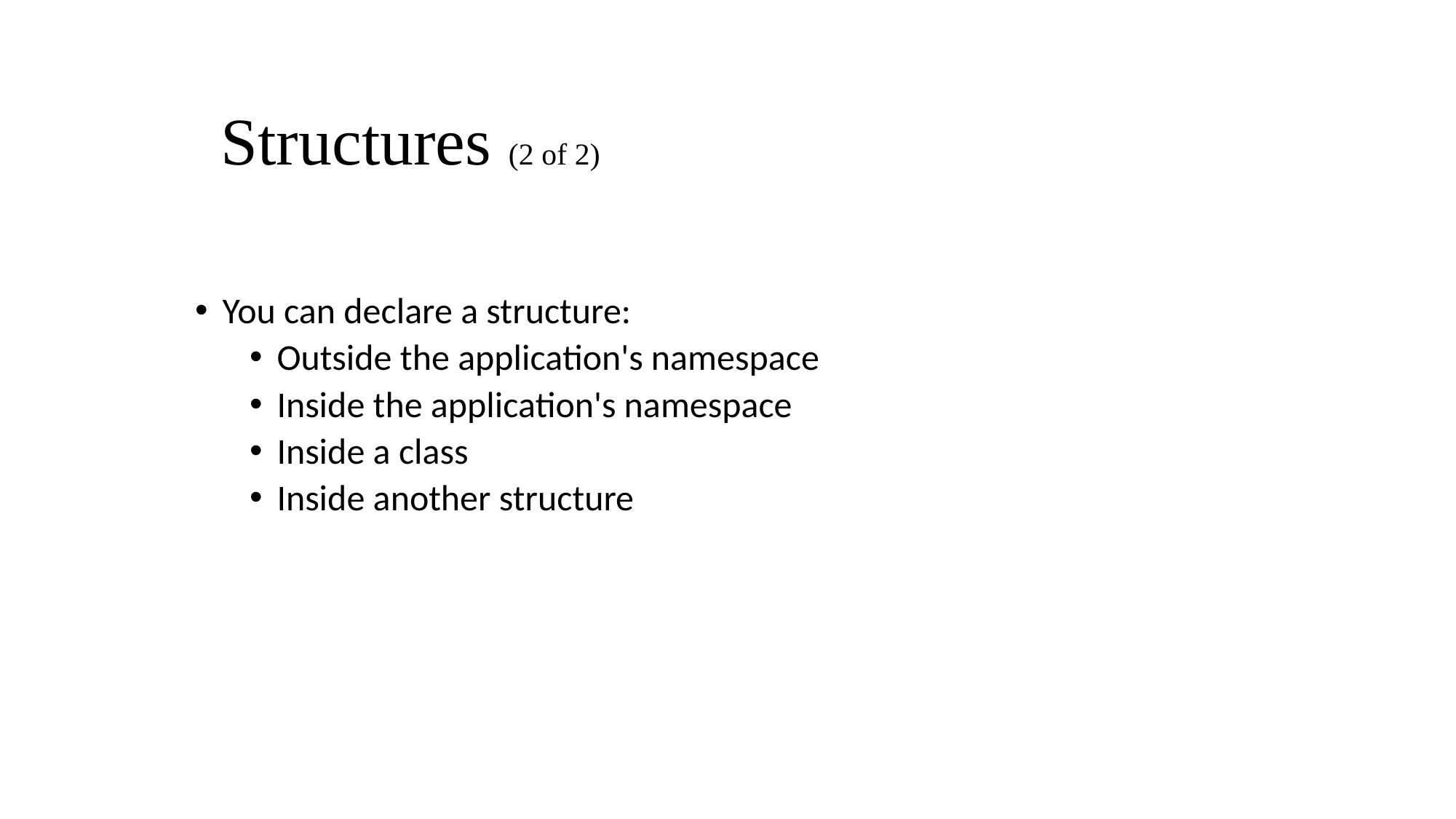

# Structures (2 of 2)
You can declare a structure:
Outside the application's namespace
Inside the application's namespace
Inside a class
Inside another structure